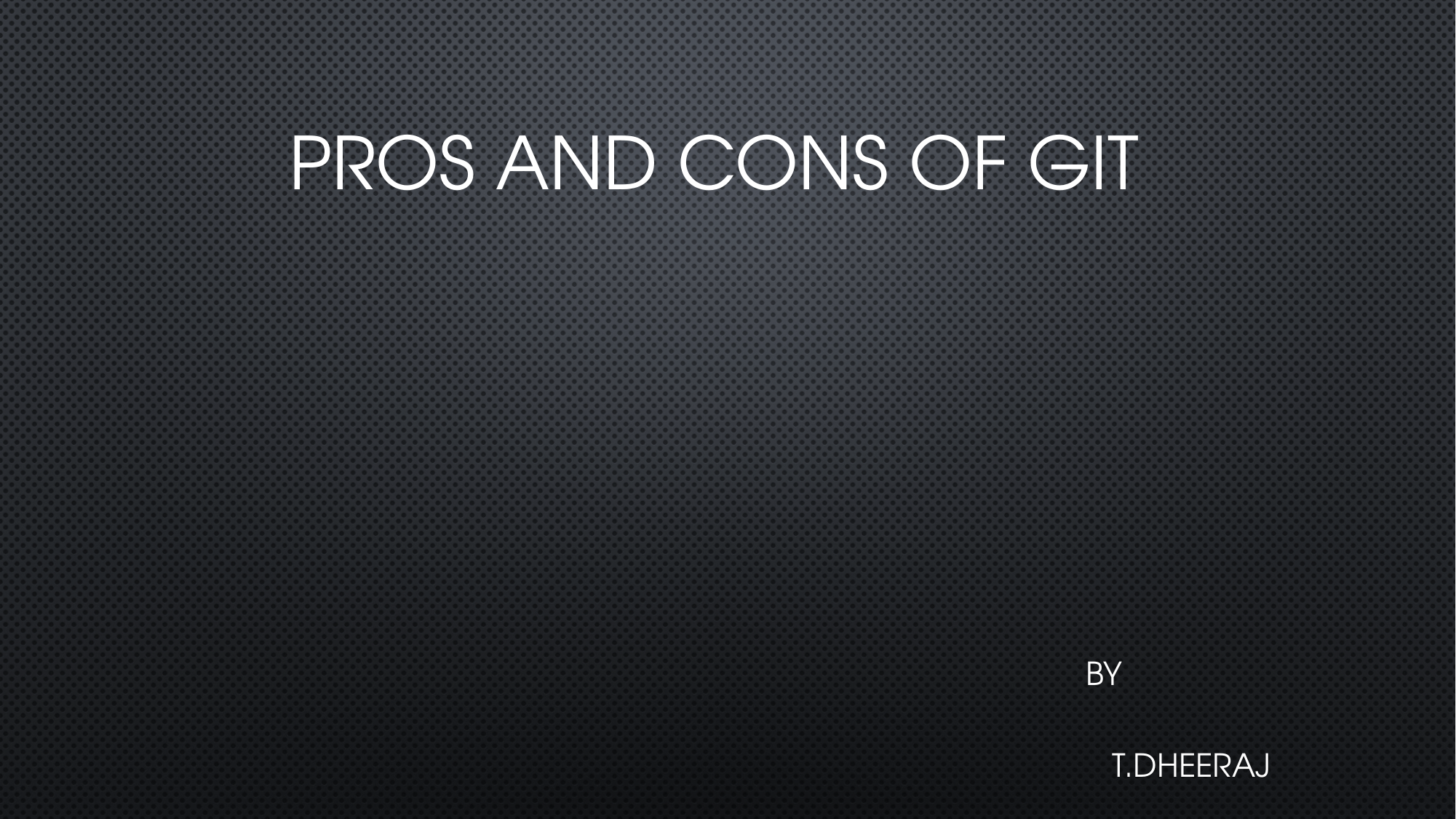

# Pros and Cons of GIT

															      By
            														 			 T.DHEERAJ